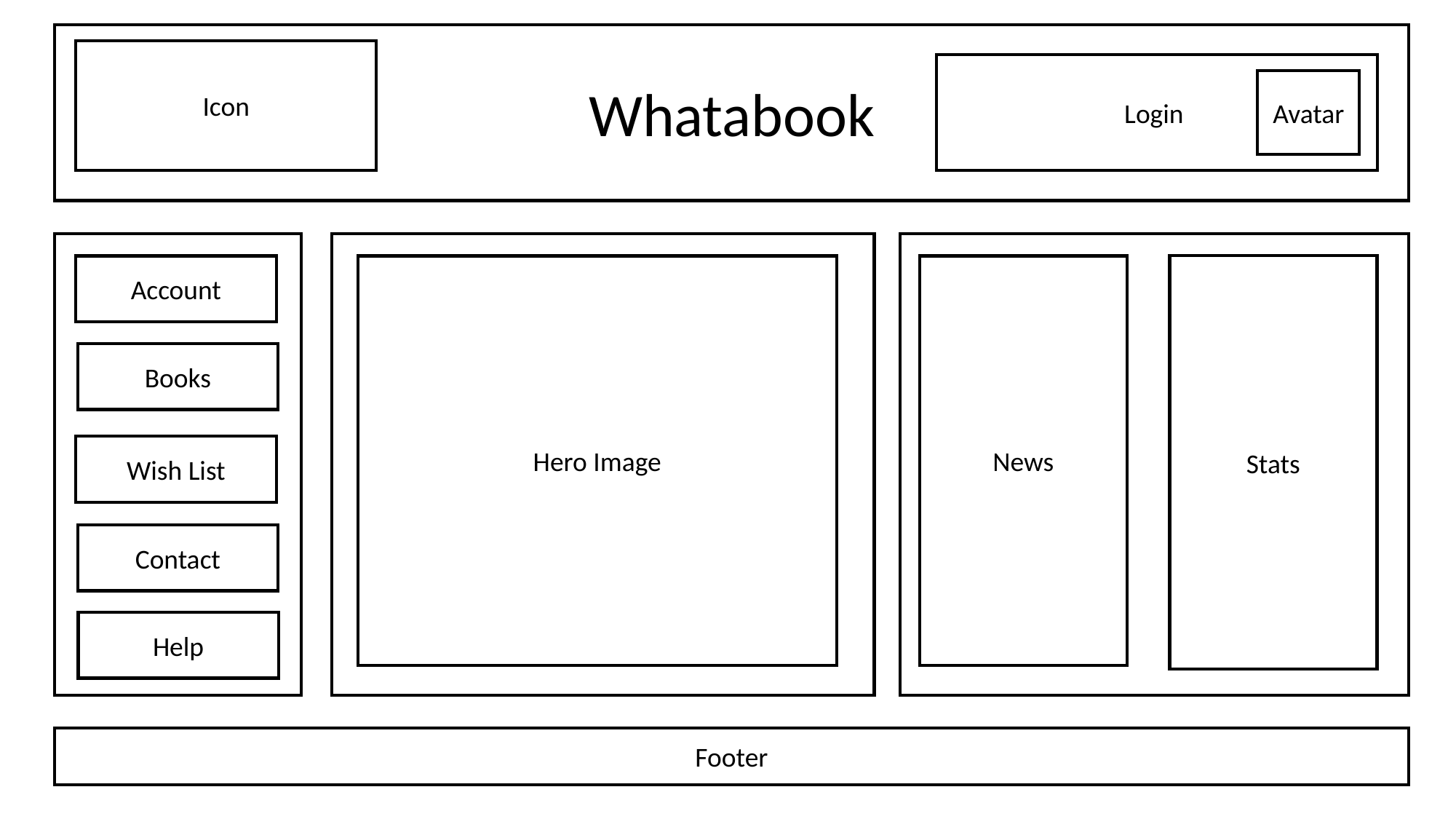

Whatabook
Icon
Login
Avatar

Hero Image
Stats
Account
News
Books
Wish List
Contact
Help
Footer